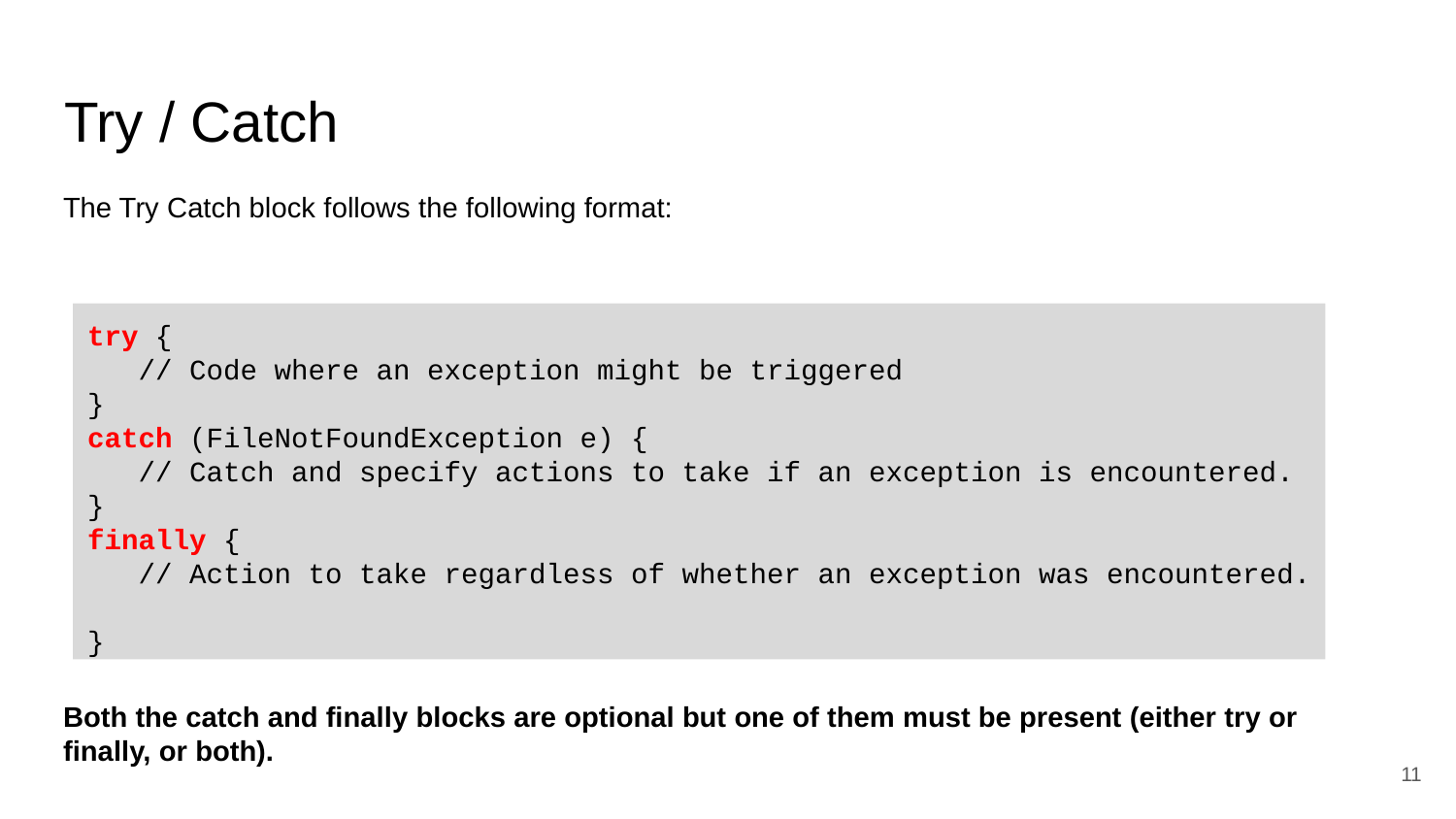

# Try / Catch
The Try Catch block follows the following format:

Both the catch and finally blocks are optional but one of them must be present (either try or finally, or both).

try {
   // Code where an exception might be triggered
}
catch (FileNotFoundException e) {
   // Catch and specify actions to take if an exception is encountered.
}
finally {
   // Action to take regardless of whether an exception was encountered.
}
11